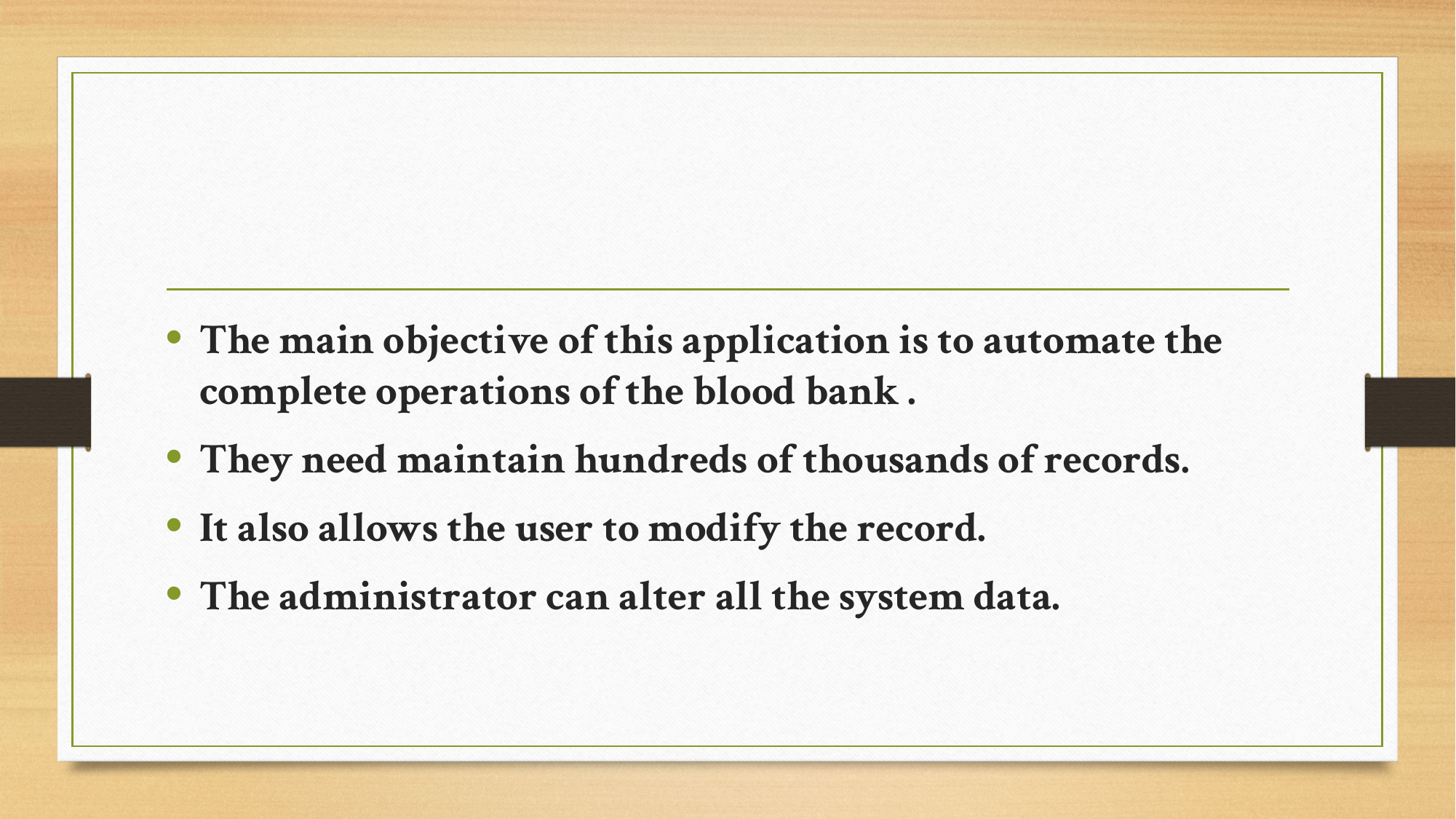

The main objective of this application is to automate the complete operations of the blood bank .
They need maintain hundreds of thousands of records.
It also allows the user to modify the record.
The administrator can alter all the system data.